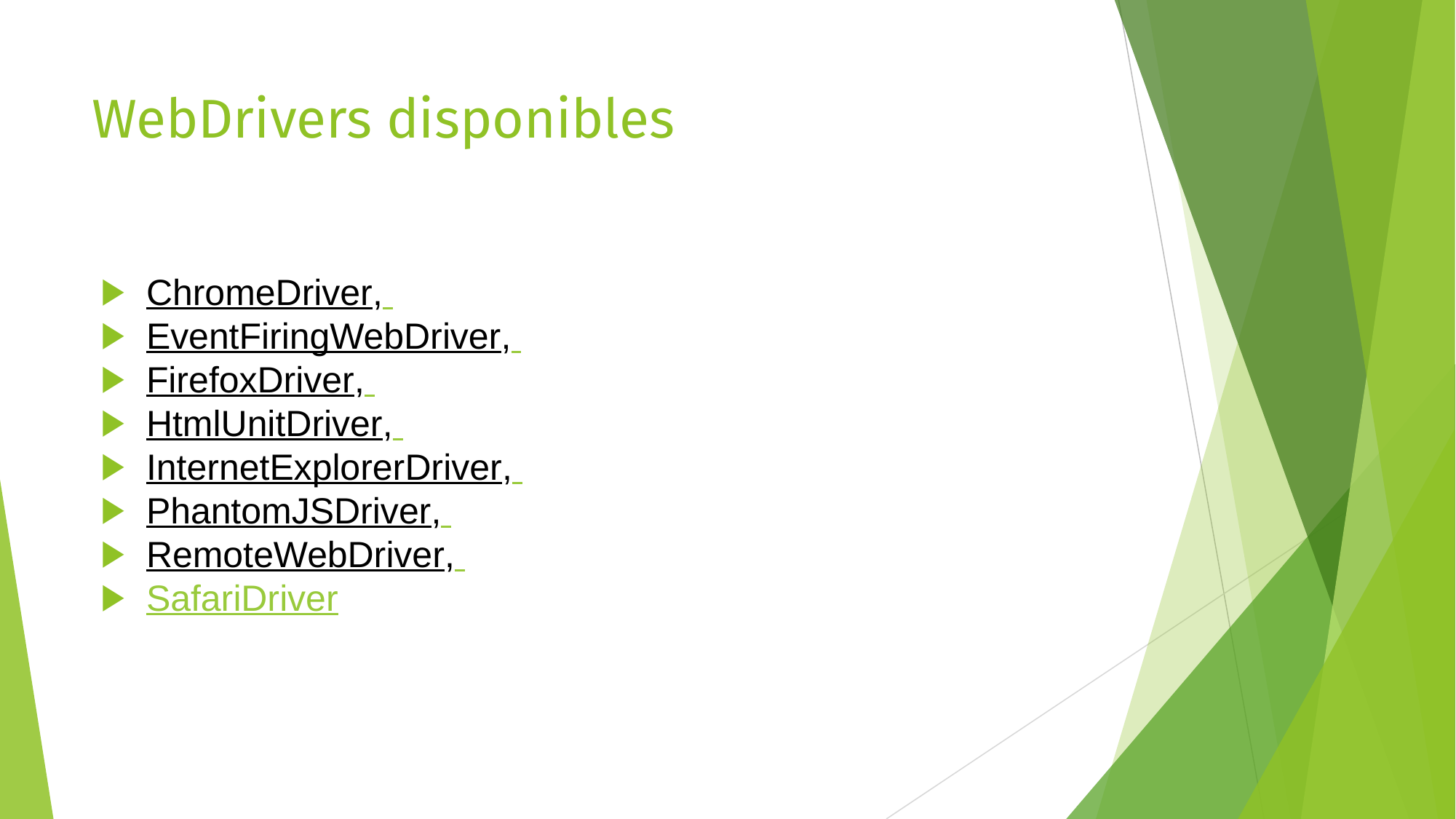

# WebDrivers disponibles
ChromeDriver,
EventFiringWebDriver,
FirefoxDriver,
HtmlUnitDriver,
InternetExplorerDriver,
PhantomJSDriver,
RemoteWebDriver,
SafariDriver